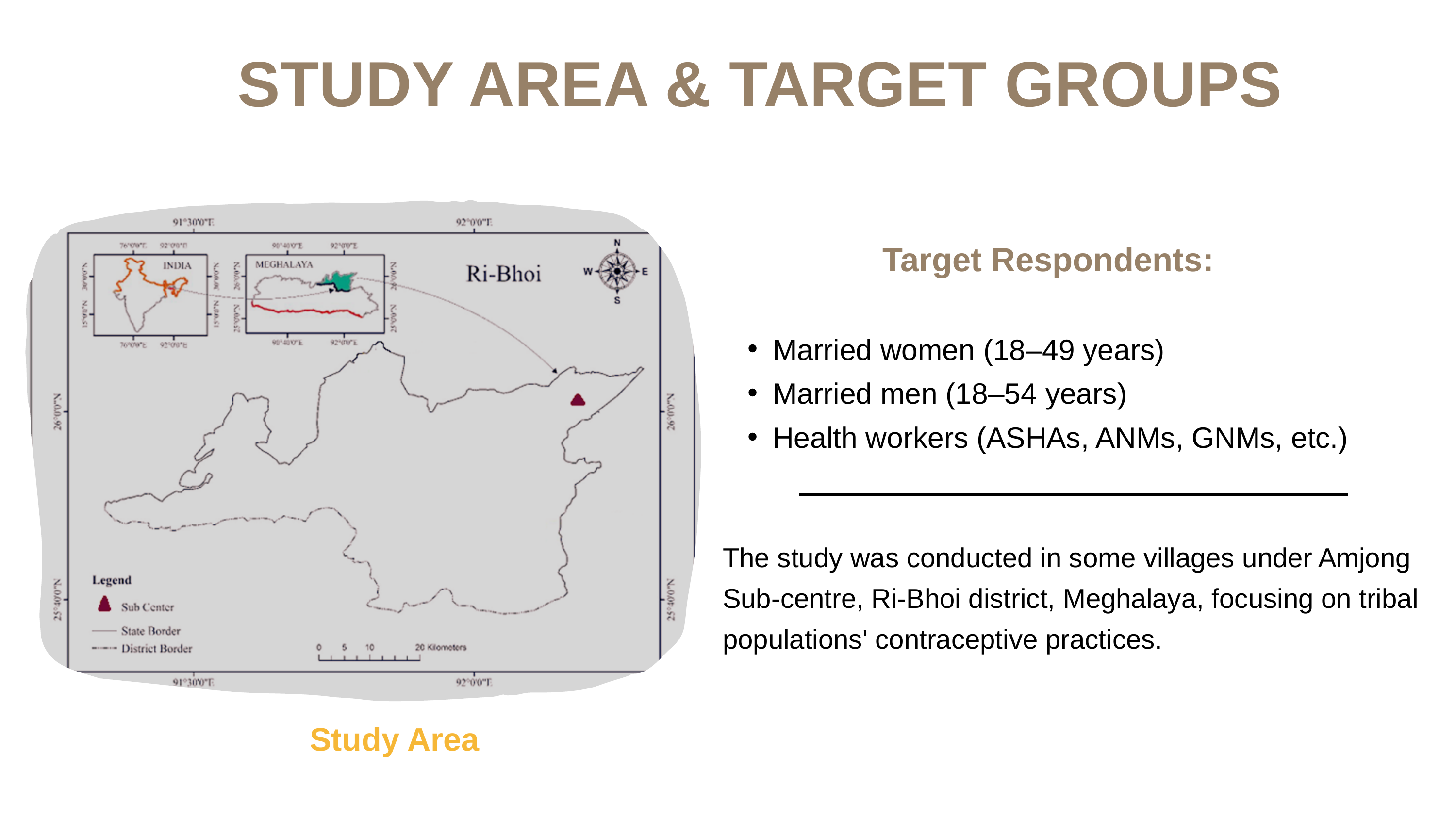

STUDY AREA & TARGET GROUPS

Target Respondents:

Married women (18–49 years)
Married men (18–54 years)
Health workers (ASHAs, ANMs, GNMs, etc.)

The study was conducted in some villages under Amjong Sub-centre, Ri-Bhoi district, Meghalaya, focusing on tribal populations' contraceptive practices.
Study Area